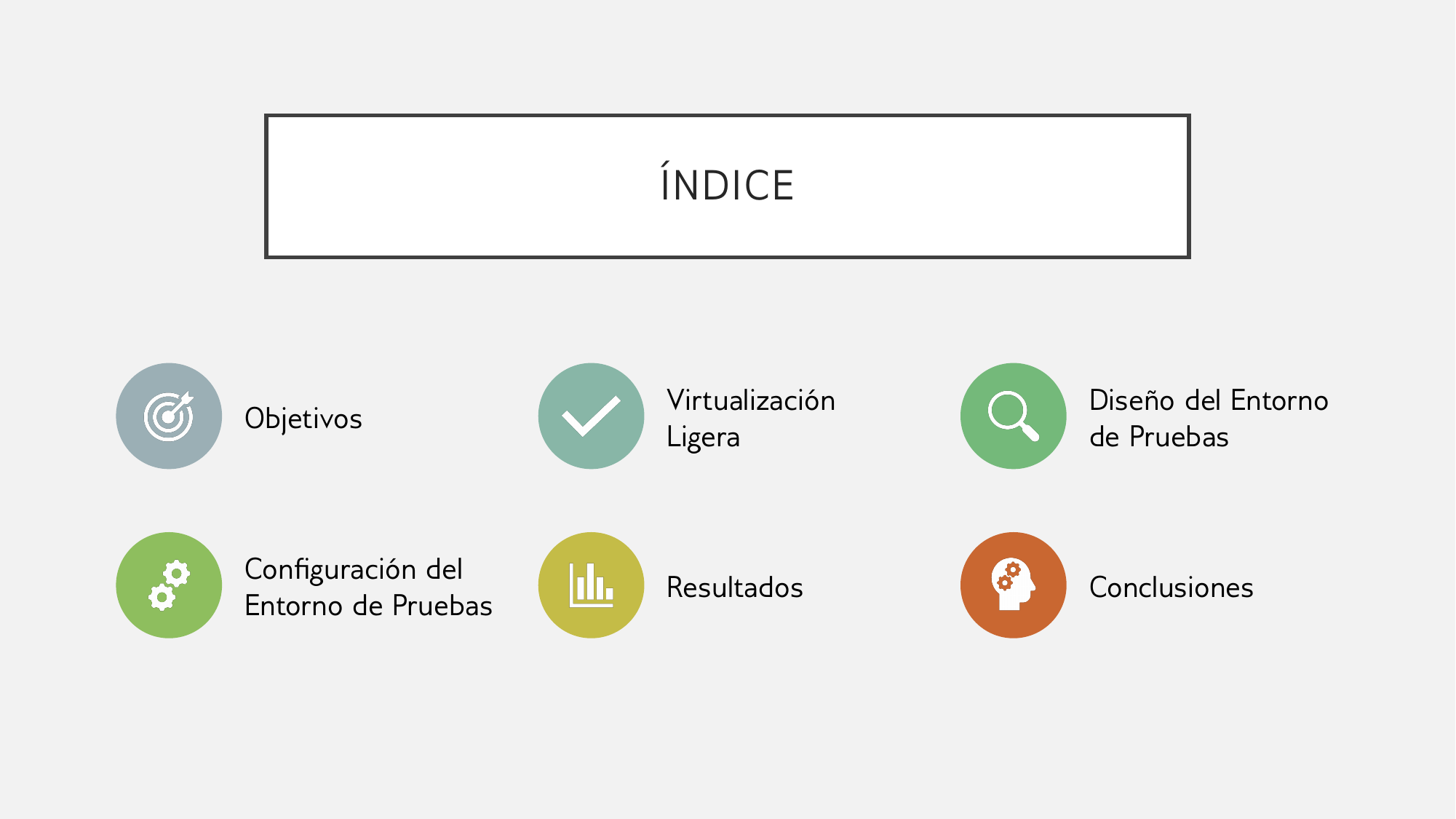

# Índice
Objetivos
Virtualización Ligera
Diseño del Entorno de Pruebas
Configuración del Entorno de Pruebas
Resultados
Conclusiones